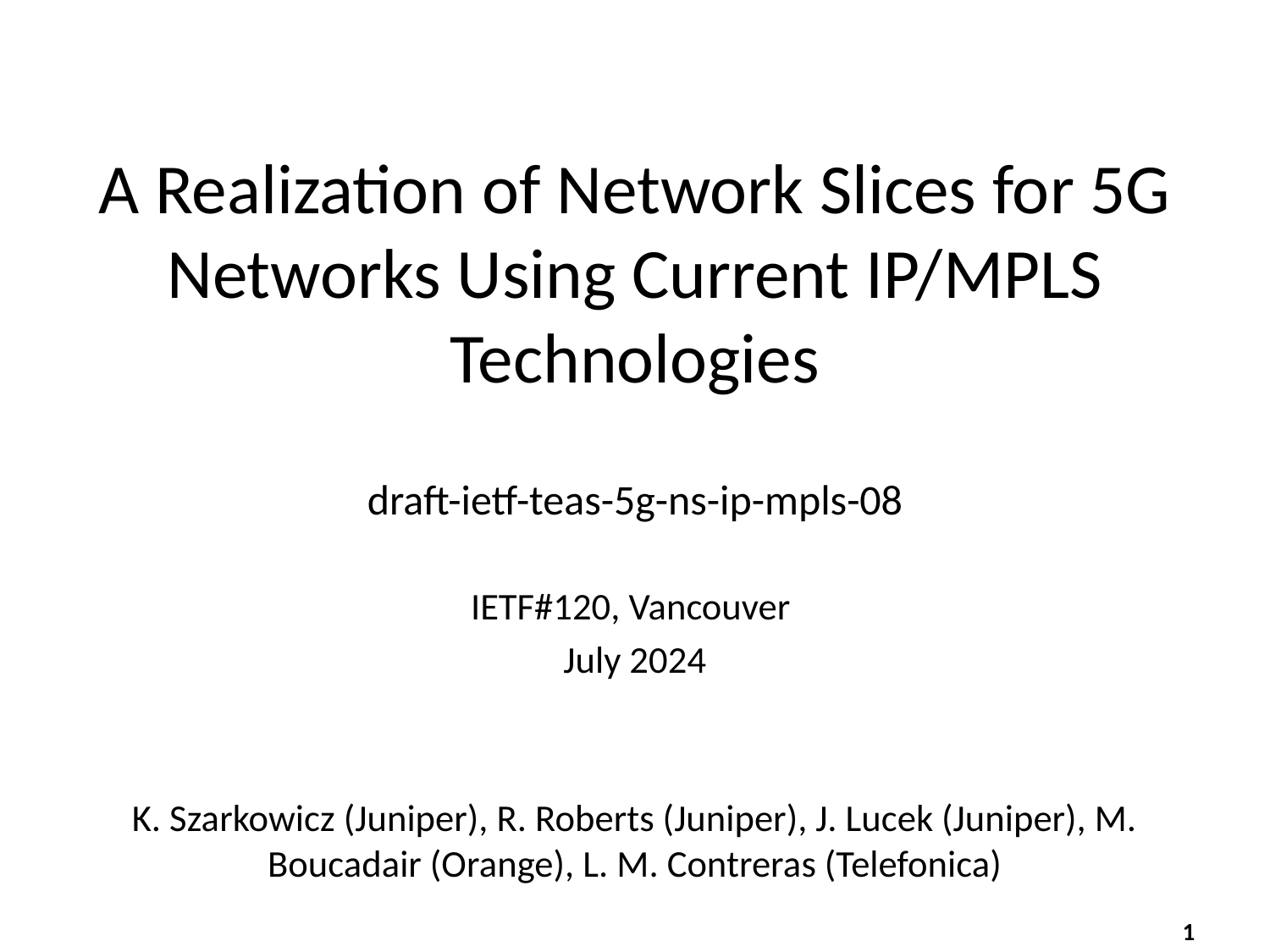

# A Realization of Network Slices for 5G Networks Using Current IP/MPLS Technologies draft-ietf-teas-5g-ns-ip-mpls-08
IETF#120, Vancouver
July 2024

K. Szarkowicz (Juniper), R. Roberts (Juniper), J. Lucek (Juniper), M. Boucadair (Orange), L. M. Contreras (Telefonica)